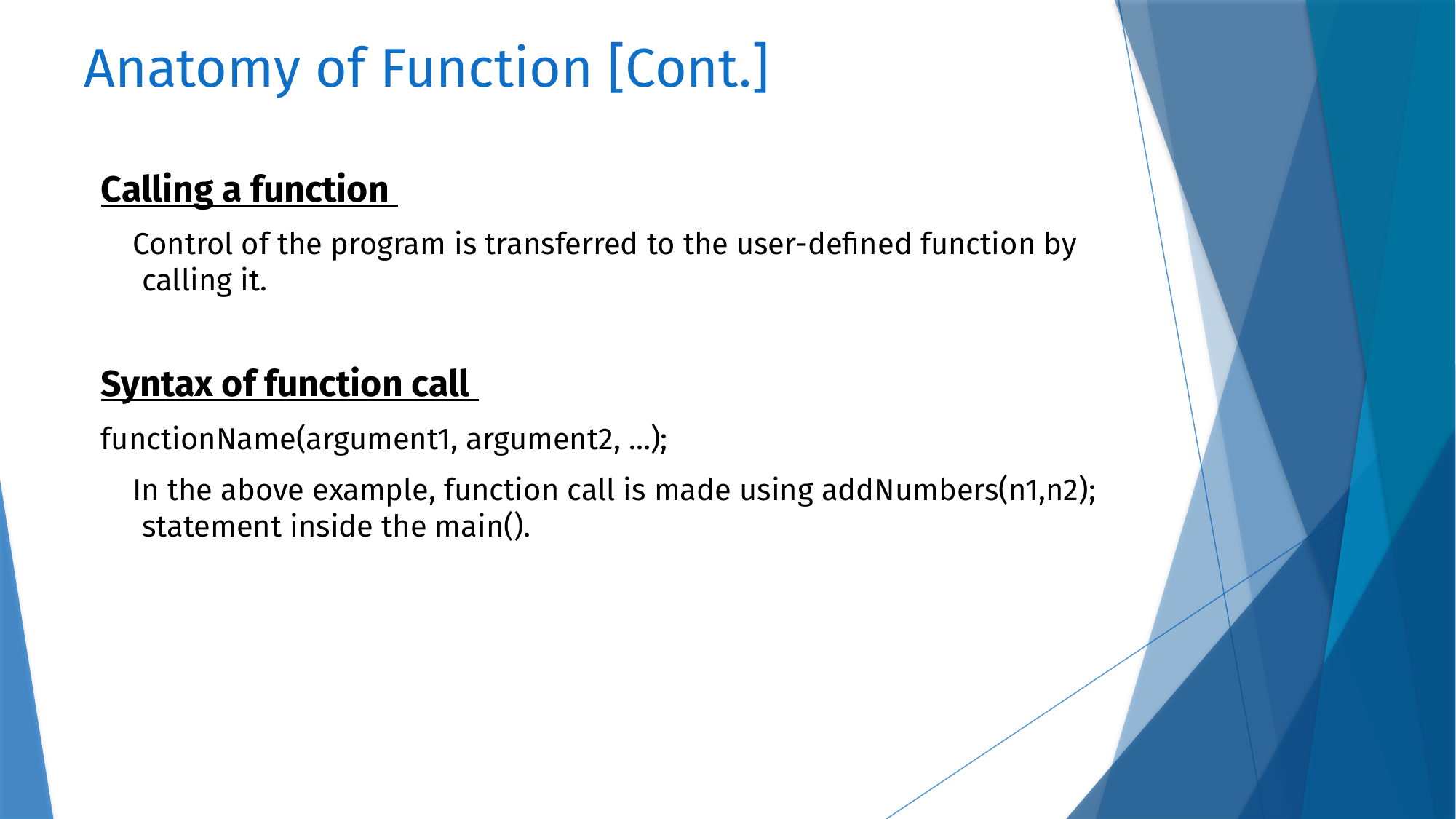

# Anatomy of Function [Cont.]
Calling a function
    Control of the program is transferred to the user-defined function by calling it.

Syntax of function call
functionName(argument1, argument2, ...);
    In the above example, function call is made using addNumbers(n1,n2); statement inside the main().